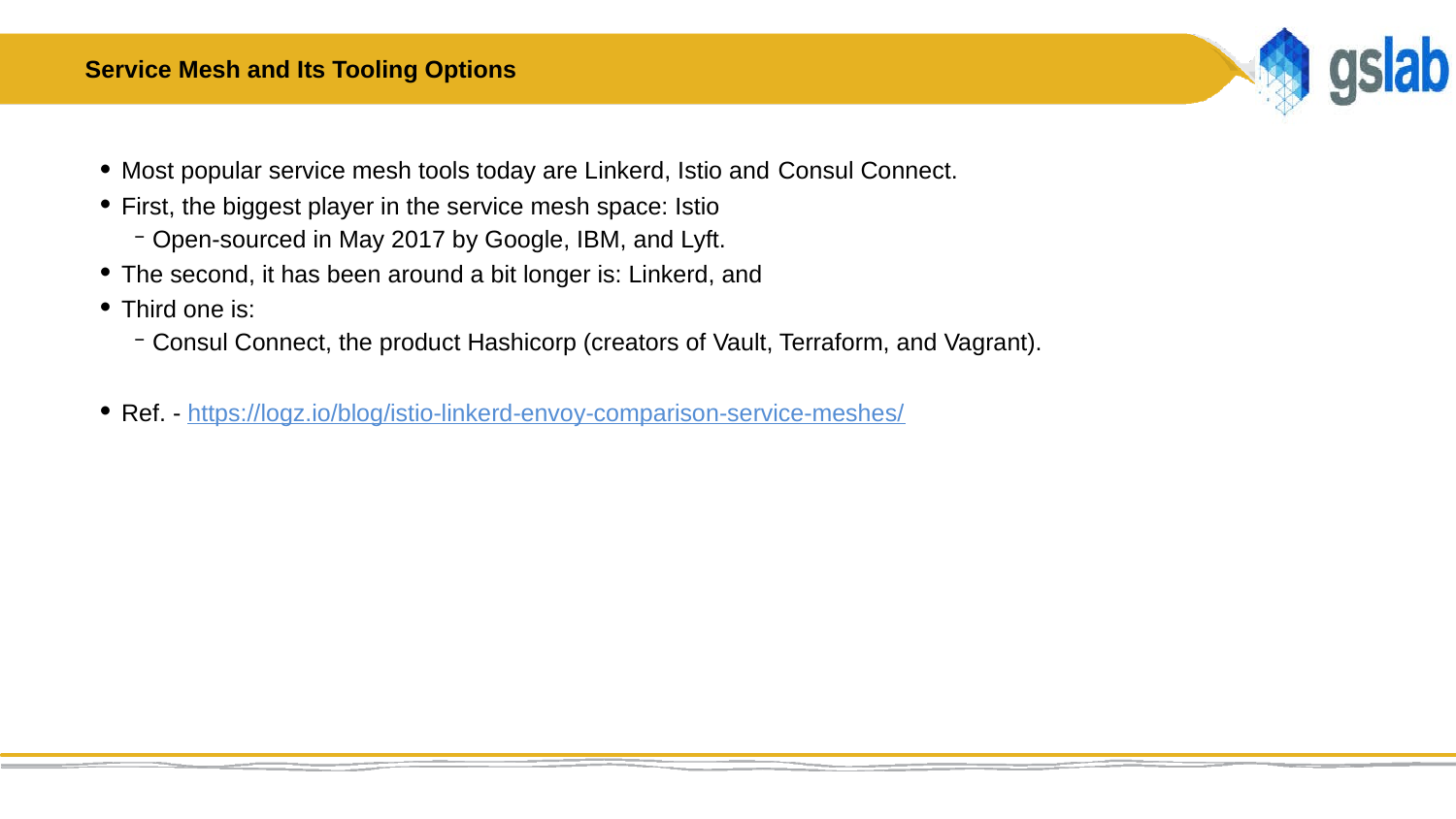

# Service Mesh and Its Tooling Options
Most popular service mesh tools today are Linkerd, Istio and Consul Connect.
First, the biggest player in the service mesh space: Istio
 Open-sourced in May 2017 by Google, IBM, and Lyft.
The second, it has been around a bit longer is: Linkerd, and
Third one is:
 Consul Connect, the product Hashicorp (creators of Vault, Terraform, and Vagrant).

Ref. - https://logz.io/blog/istio-linkerd-envoy-comparison-service-meshes/